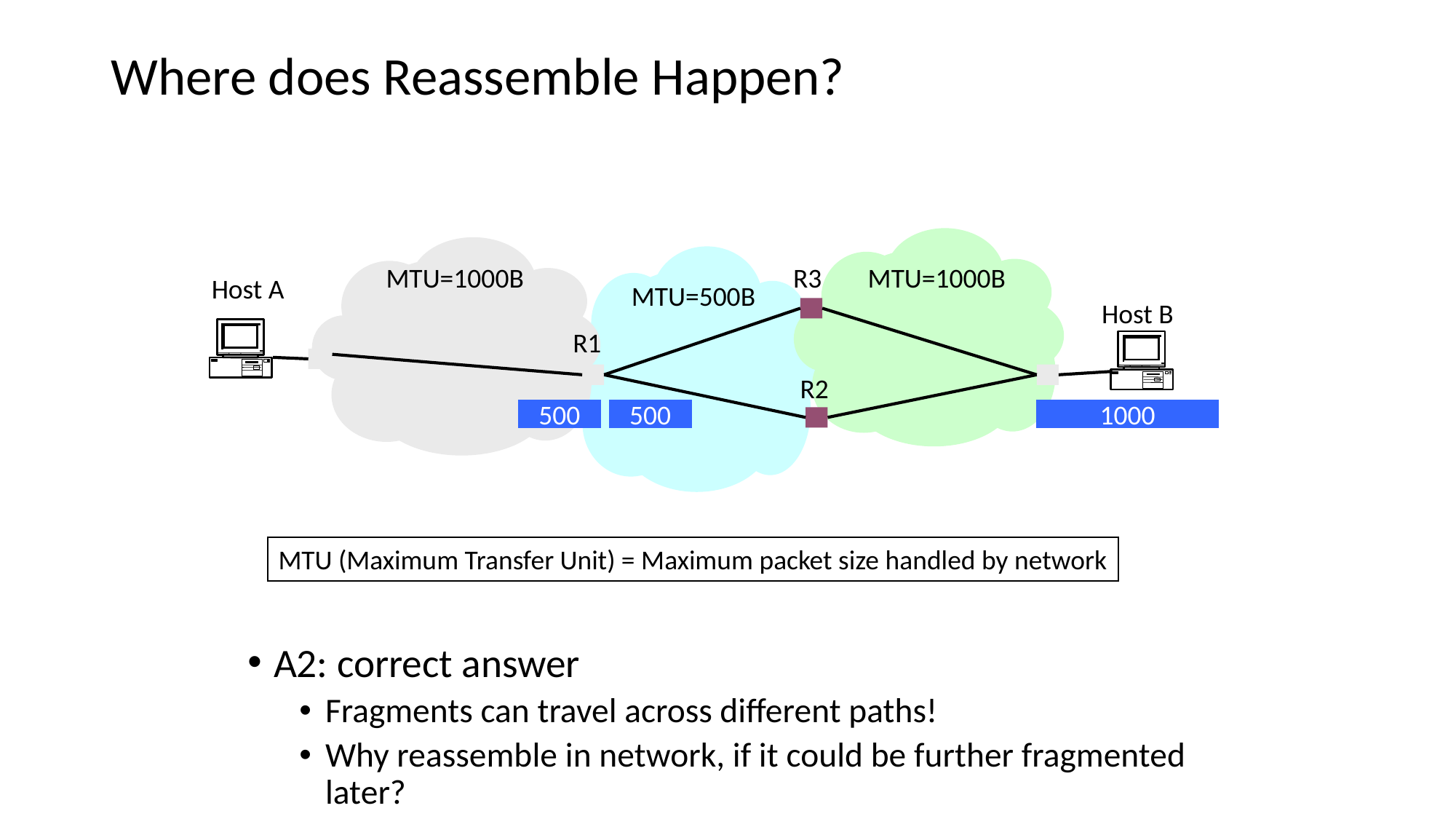

# Where does Reassemble Happen?

R3
MTU=1000B
MTU=1000B
Host A
MTU=500B
Host B

R1

R2
500
500
1000

MTU (Maximum Transfer Unit) = Maximum packet size handled by network
A2: correct answer
Fragments can travel across different paths!
Why reassemble in network, if it could be further fragmented later?